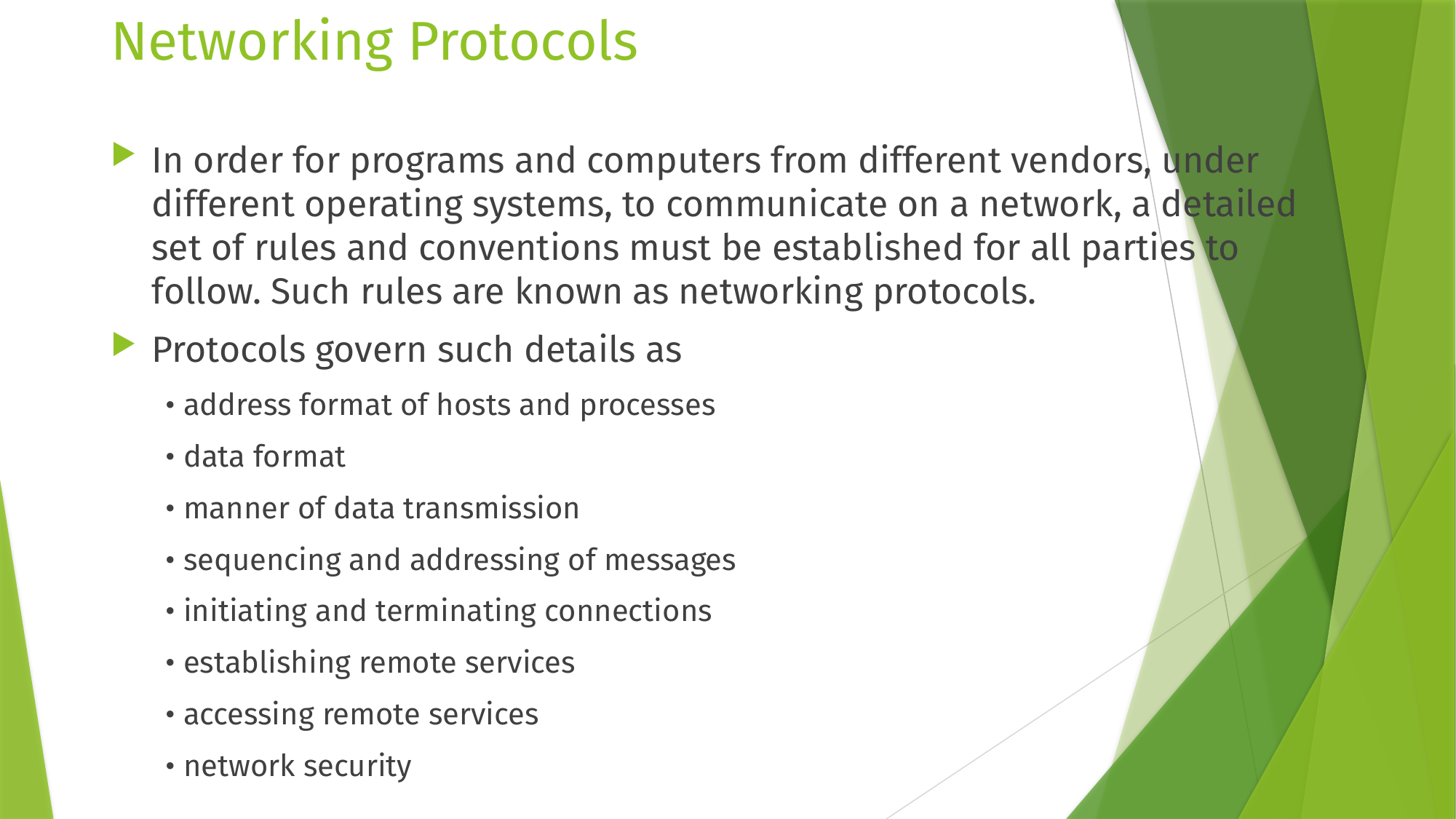

# Networking Protocols
In order for programs and computers from different vendors, under different operating systems, to communicate on a network, a detailed set of rules and conventions must be established for all parties to follow. Such rules are known as networking protocols.
Protocols govern such details as
• address format of hosts and processes
• data format
• manner of data transmission
• sequencing and addressing of messages
• initiating and terminating connections
• establishing remote services
• accessing remote services
• network security